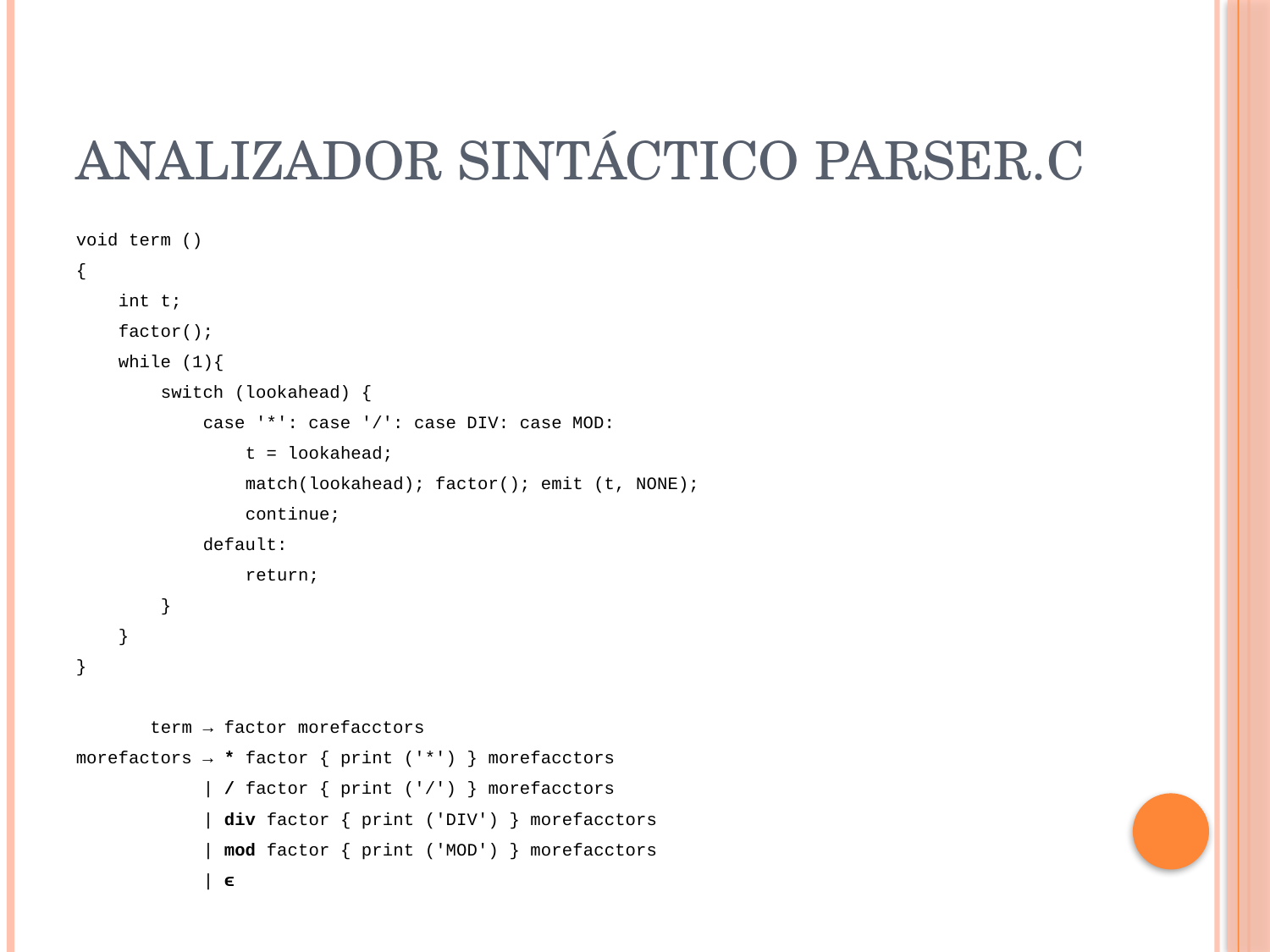

# Analizador Sintáctico parser.c
void term ()
{
    int t;
    factor();
    while (1){
        switch (lookahead) {
            case '*': case '/': case DIV: case MOD:
                t = lookahead;
                match(lookahead); factor(); emit (t, NONE);
                continue;
            default:
                return;
        }
    }
}

       term → factor morefacctors
morefactors → * factor { print ('*') } morefacctors
            | / factor { print ('/') } morefacctors
            | div factor { print ('DIV') } morefacctors
            | mod factor { print ('MOD') } morefacctors
            | ϵ